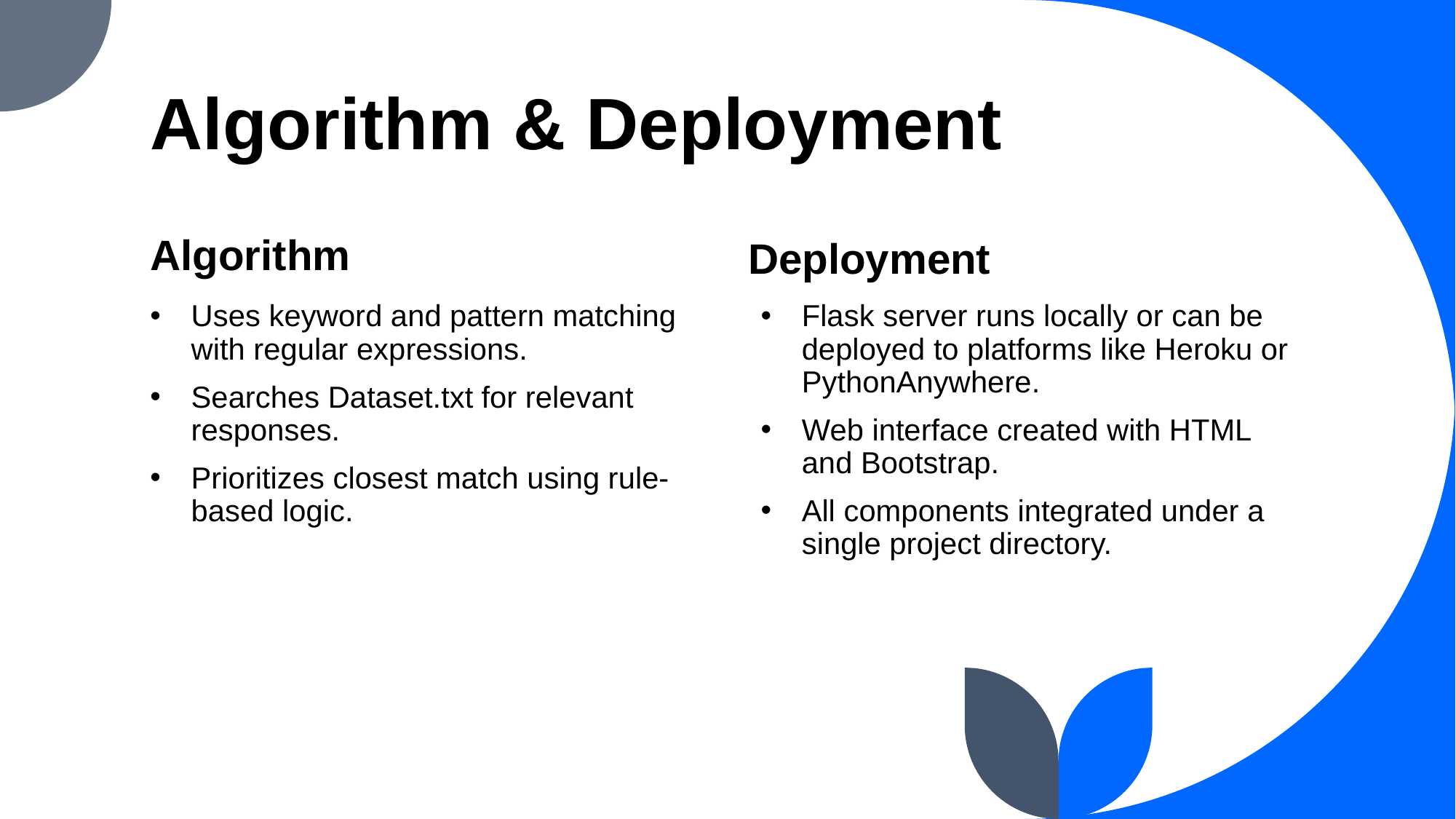

Algorithm & Deployment
# Algorithm
Deployment
Uses keyword and pattern matching with regular expressions.
Searches Dataset.txt for relevant responses.
Prioritizes closest match using rule-based logic.
Flask server runs locally or can be deployed to platforms like Heroku or PythonAnywhere.
Web interface created with HTML and Bootstrap.
All components integrated under a single project directory.